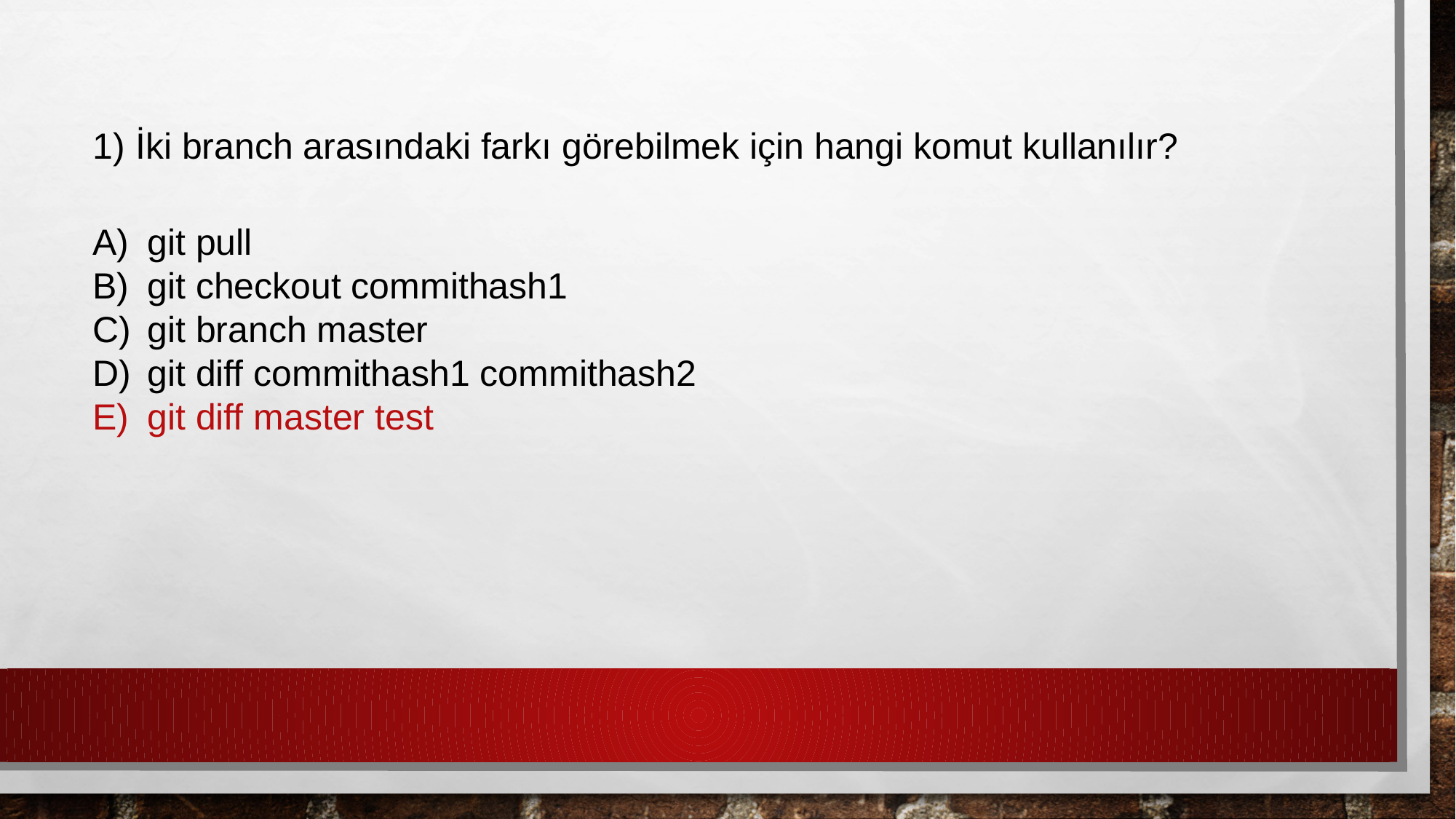

1) İki branch arasındaki farkı görebilmek için hangi komut kullanılır?
git pull
git checkout commithash1
git branch master
git diff commithash1 commithash2
git diff master test